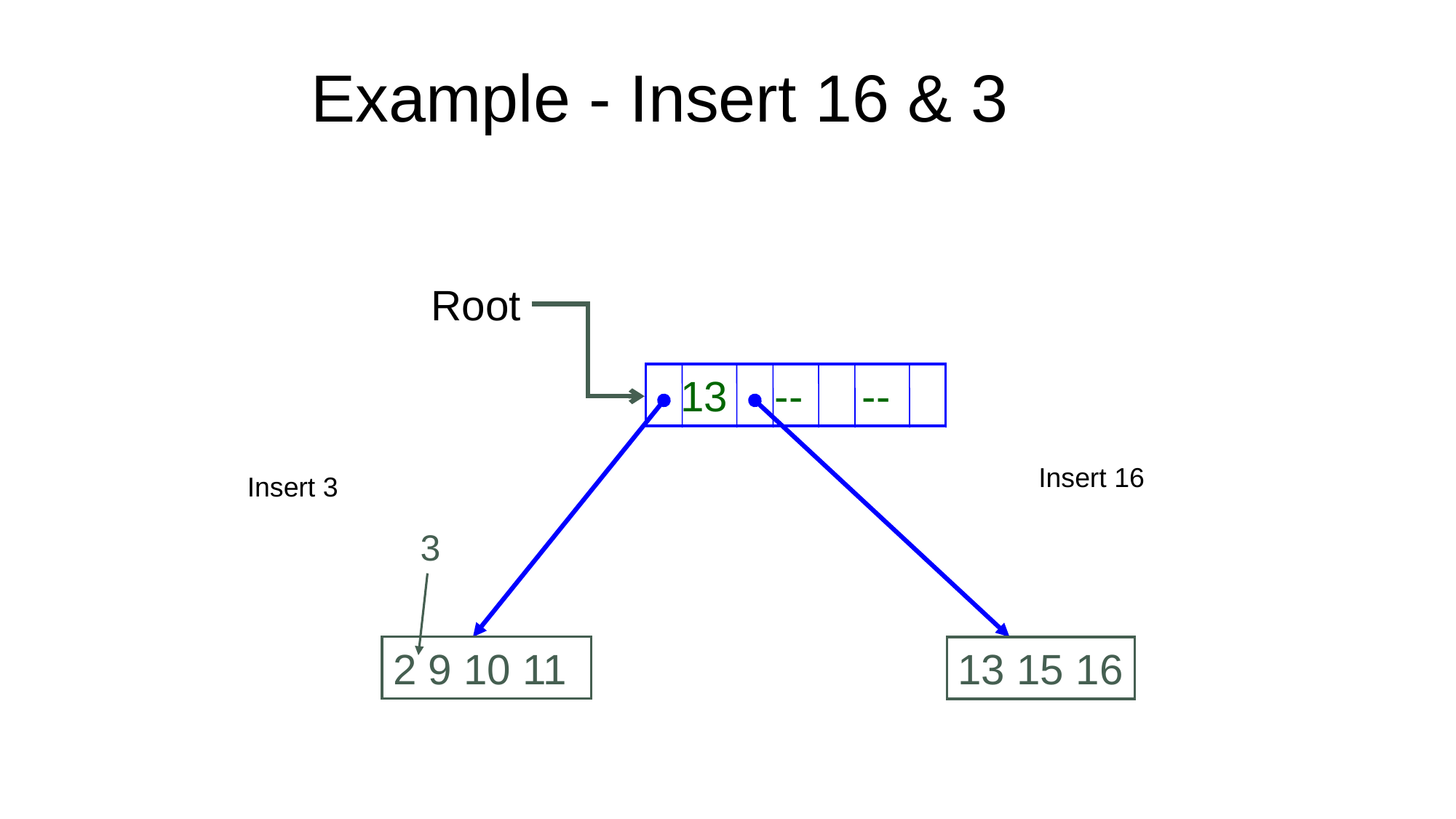

Example - Insert 16 & 3
Root

  13    --     --

Insert 16
Insert 3
3

2 9 10 11
13 15
13 15 16